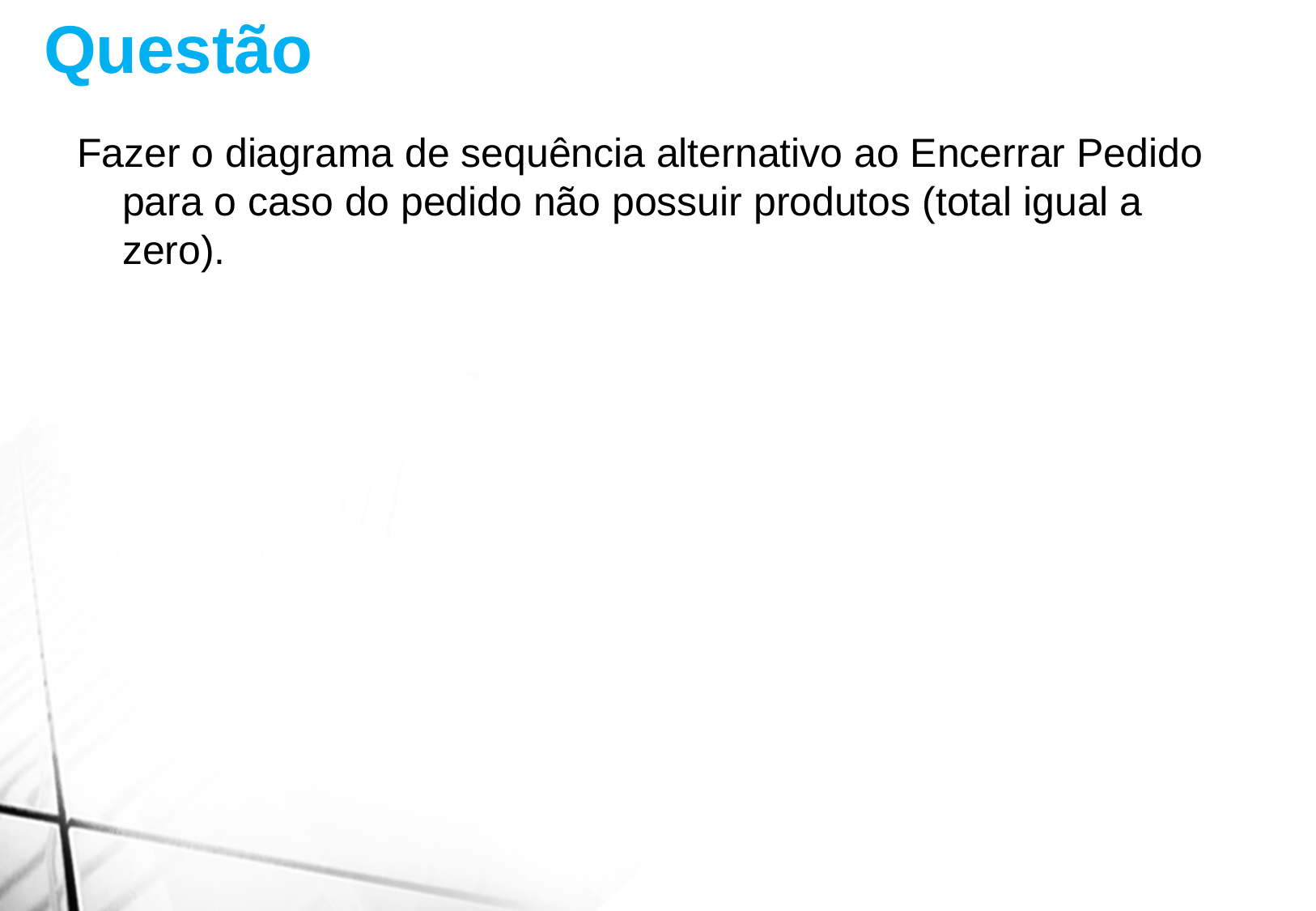

Questão
Fazer o diagrama de sequência alternativo ao Encerrar Pedido para o caso do pedido não possuir produtos (total igual a zero).